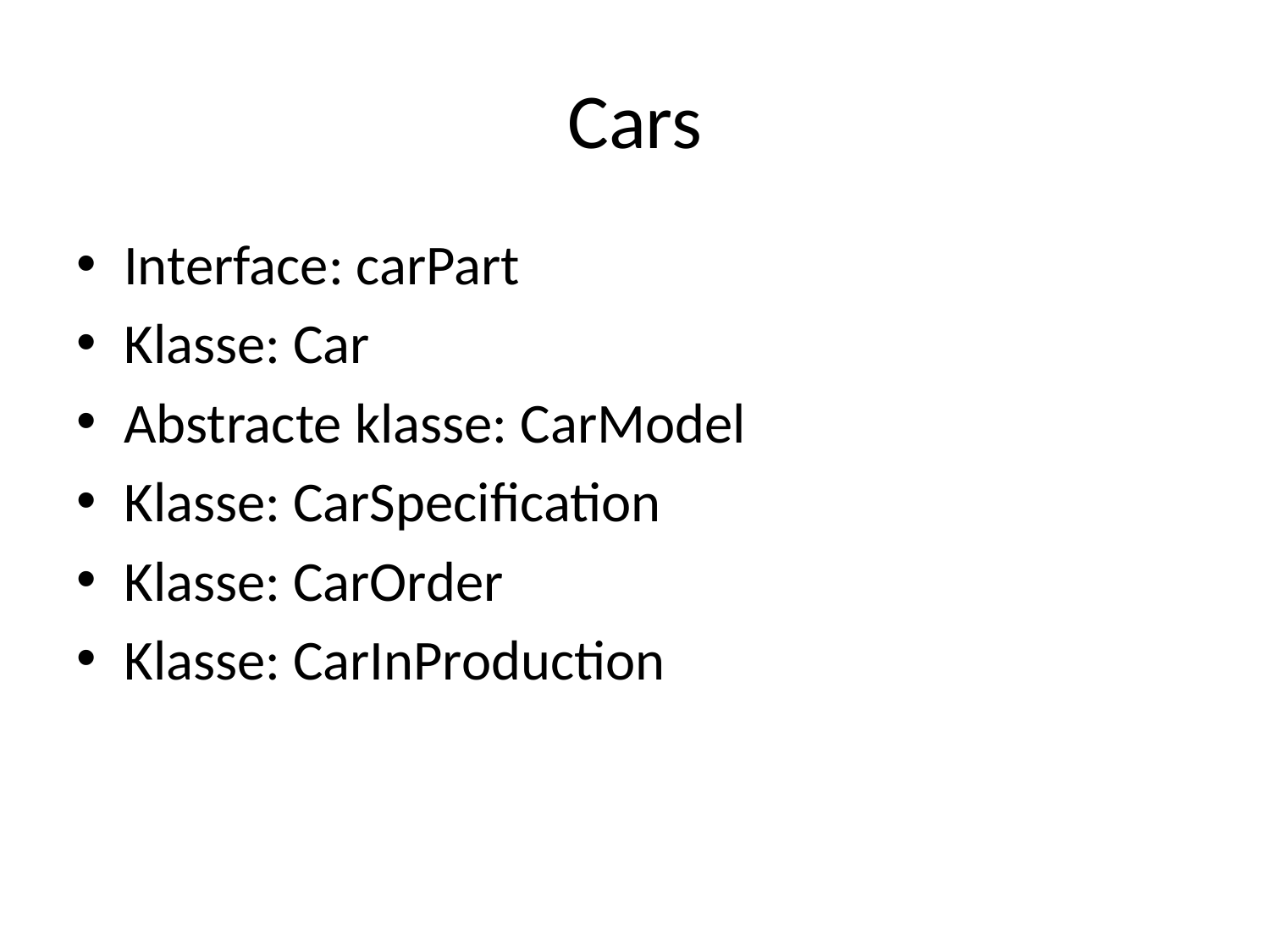

# Cars
Interface: carPart
Klasse: Car
Abstracte klasse: CarModel
Klasse: CarSpecification
Klasse: CarOrder
Klasse: CarInProduction